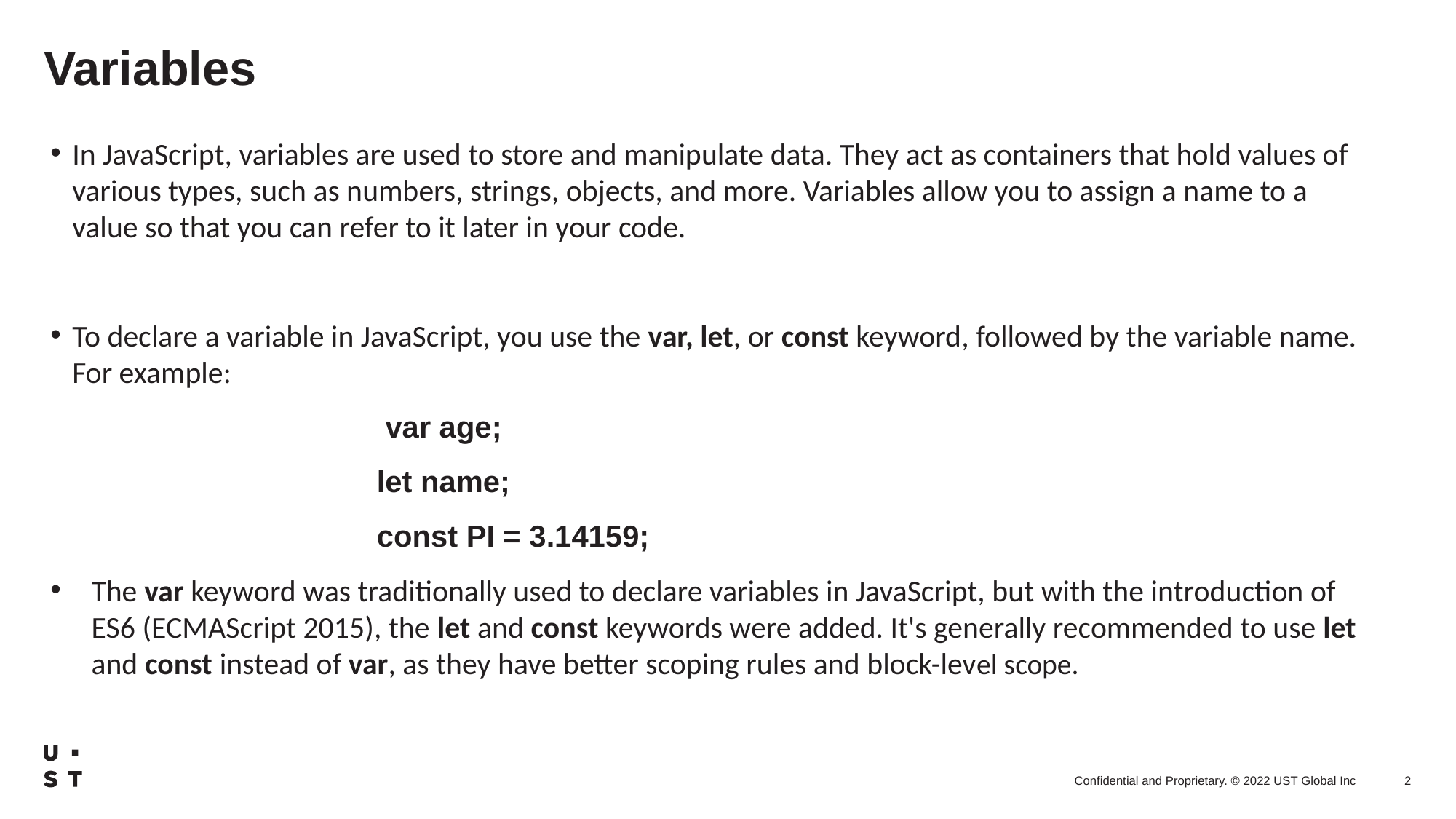

# Variables
In JavaScript, variables are used to store and manipulate data. They act as containers that hold values of various types, such as numbers, strings, objects, and more. Variables allow you to assign a name to a value so that you can refer to it later in your code.

To declare a variable in JavaScript, you use the var, let, or const keyword, followed by the variable name. For example:
                                        var age;
                                       let name;
                                       const PI = 3.14159;
The var keyword was traditionally used to declare variables in JavaScript, but with the introduction of ES6 (ECMAScript 2015), the let and const keywords were added. It's generally recommended to use let and const instead of var, as they have better scoping rules and block-level scope.